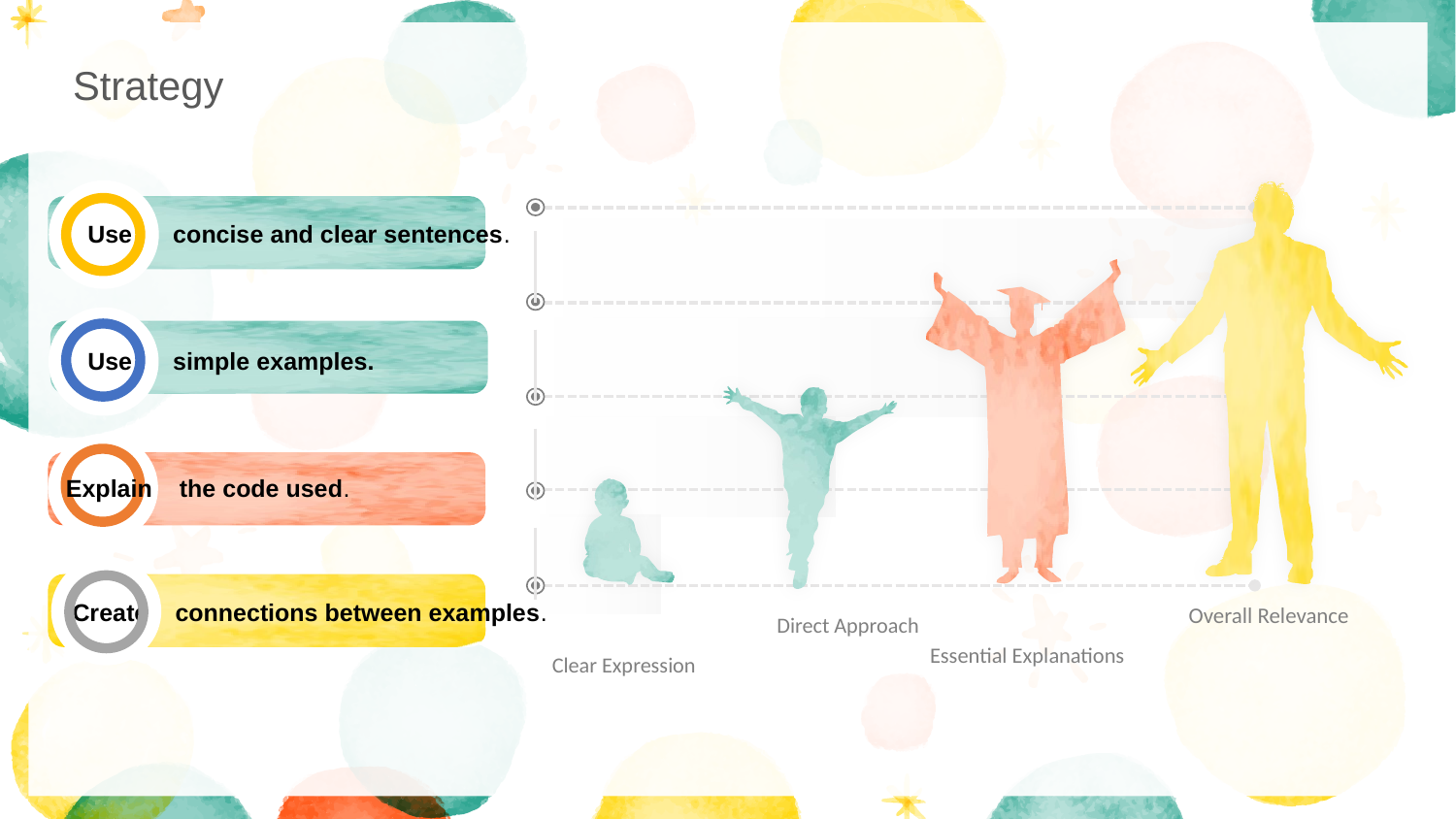

Strategy

Use      concise and clear sentences.

Use      simple examples.

Explain    the code used.

Create    connections between examples.

Overall Relevance
Direct Approach
Essential Explanations
Clear Expression